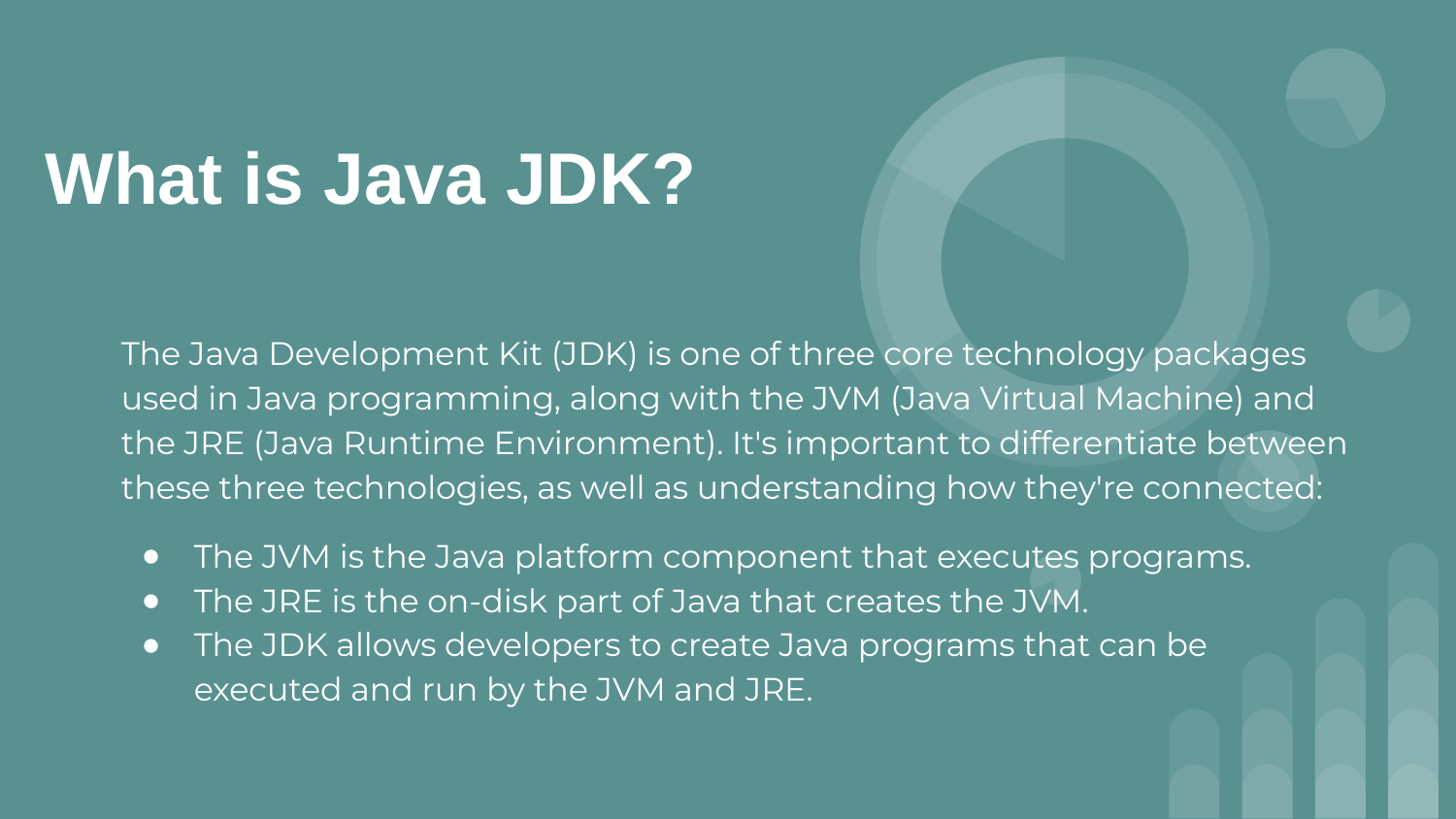

# What is Java JDK?
The Java Development Kit (JDK) is one of three core technology packages used in Java programming, along with the JVM (Java Virtual Machine) and the JRE (Java Runtime Environment). It's important to differentiate between these three technologies, as well as understanding how they're connected:
The JVM is the Java platform component that executes programs.
The JRE is the on-disk part of Java that creates the JVM.
The JDK allows developers to create Java programs that can be executed and run by the JVM and JRE.